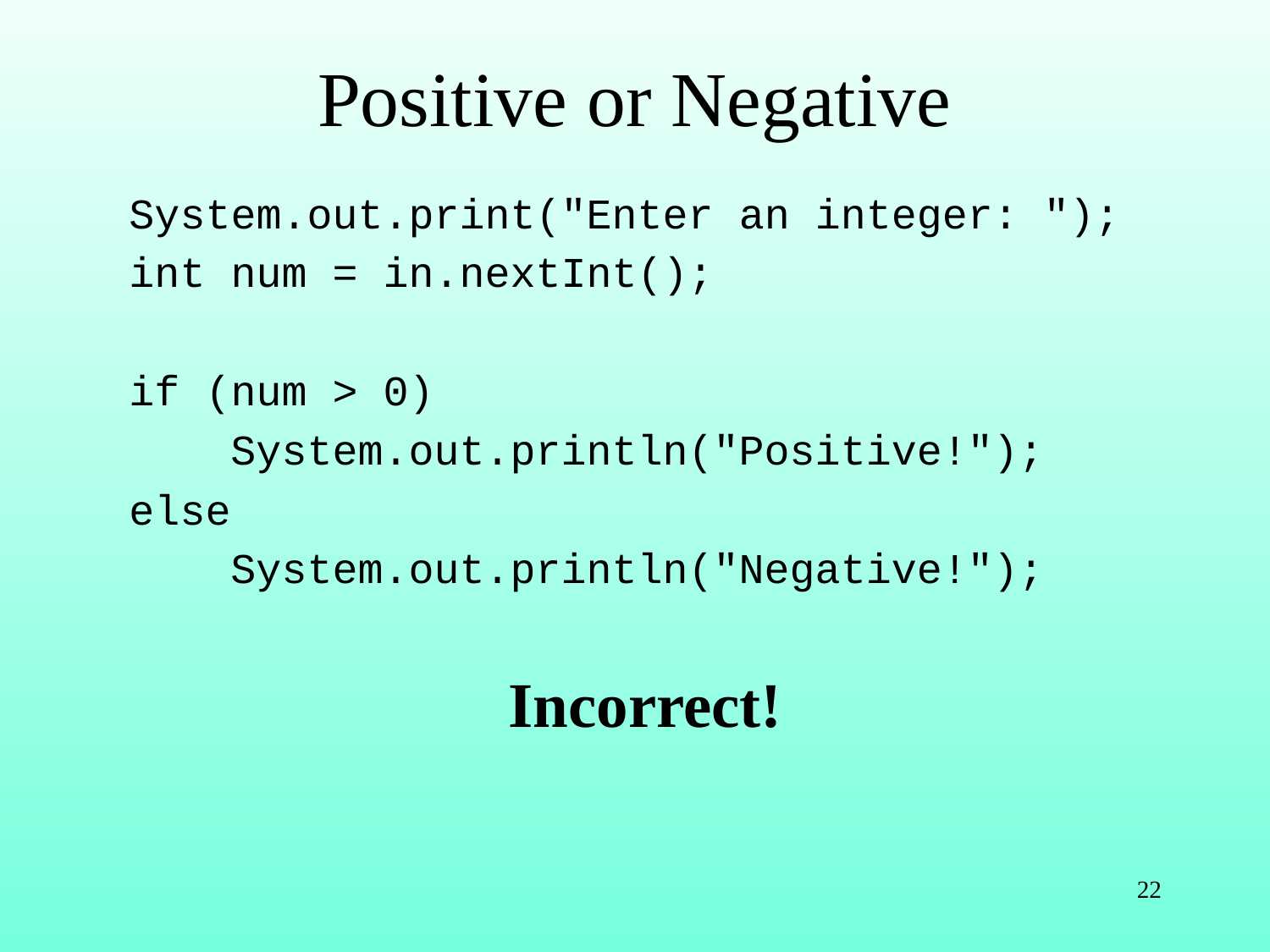

# Positive or Negative
System.out.print("Enter an integer: ");
int num = in.nextInt();

if (num > 0)
    System.out.println("Positive!");
else
    System.out.println("Negative!");

Incorrect!
22